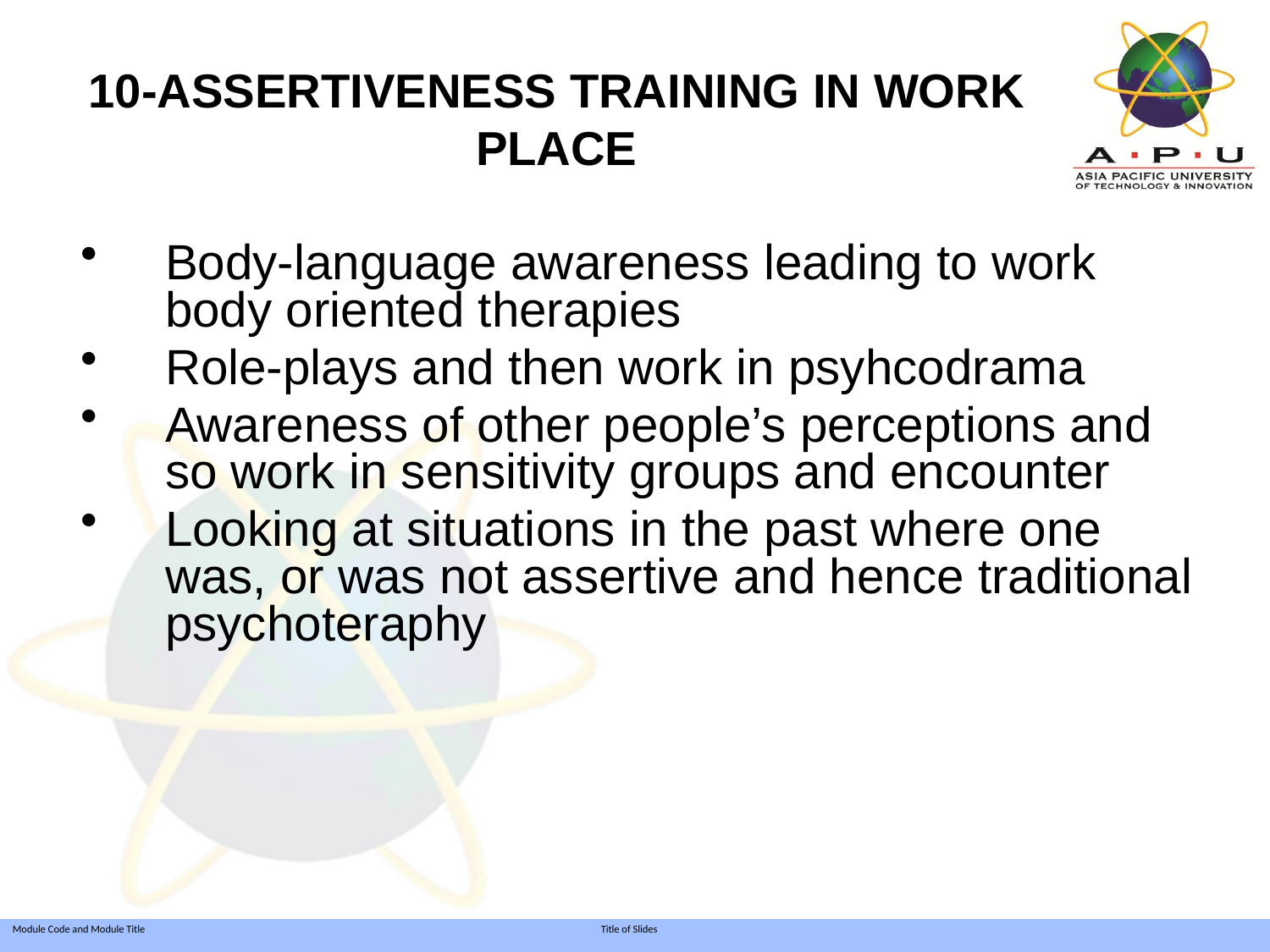

# 10-ASSERTIVENESS TRAINING IN WORK PLACE
Body-language awareness leading to work body oriented therapies
Role-plays and then work in psyhcodrama
Awareness of other people’s perceptions and so work in sensitivity groups and encounter
Looking at situations in the past where one was, or was not assertive and hence traditional psychoteraphy